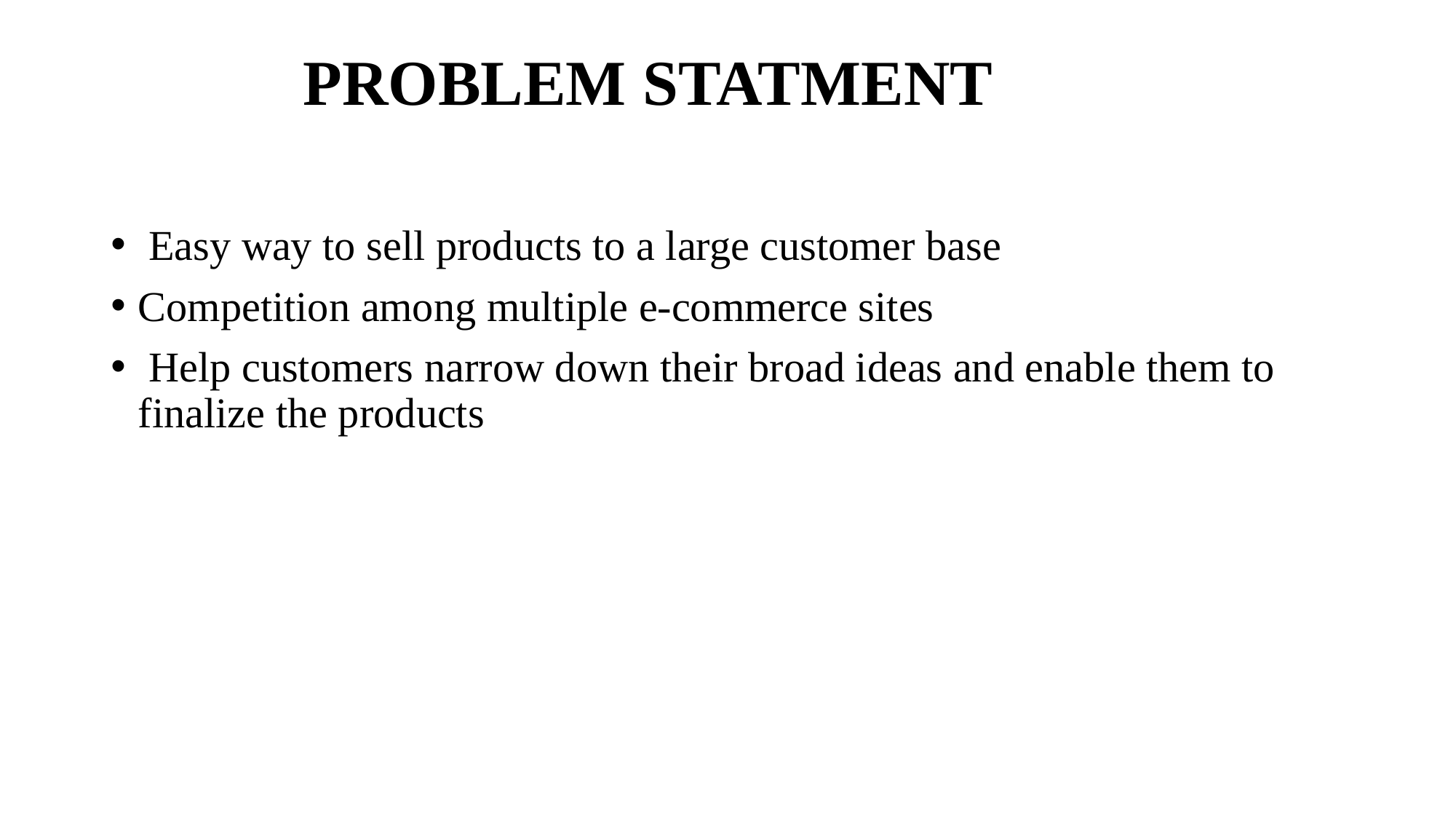

# PROBLEM STATMENT
 Easy way to sell products to a large customer base
Competition among multiple e-commerce sites
 Help customers narrow down their broad ideas and enable them to finalize the products